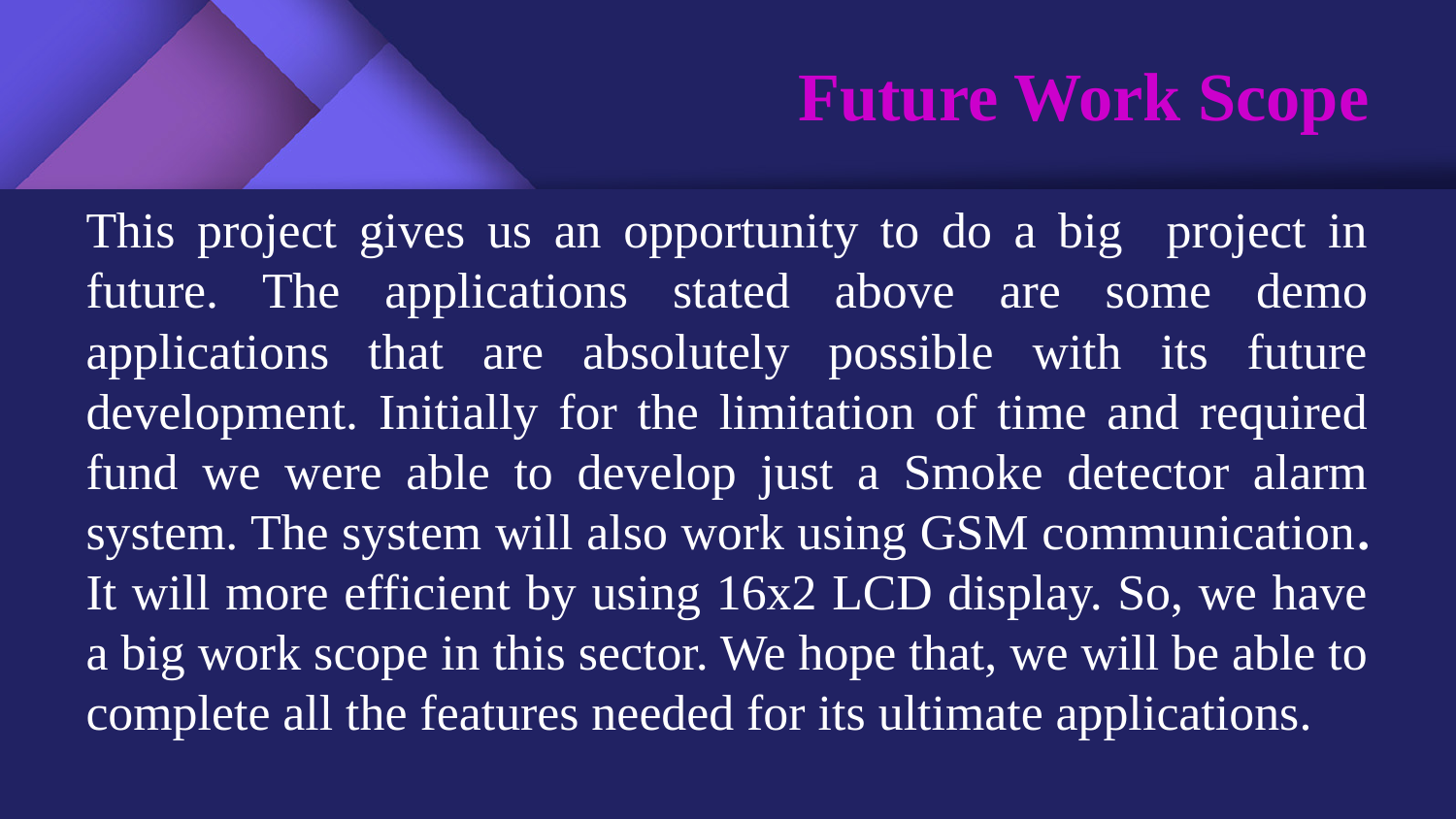

# Future Work Scope
This project gives us an opportunity to do a big  project in future. The applications stated above are some demo applications that are absolutely possible with its future development. Initially for the limitation of time and required fund we were able to develop just a Smoke detector alarm system. The system will also work using GSM communication. It will more efficient by using 16x2 LCD display. So, we have a big work scope in this sector. We hope that, we will be able to complete all the features needed for its ultimate applications.